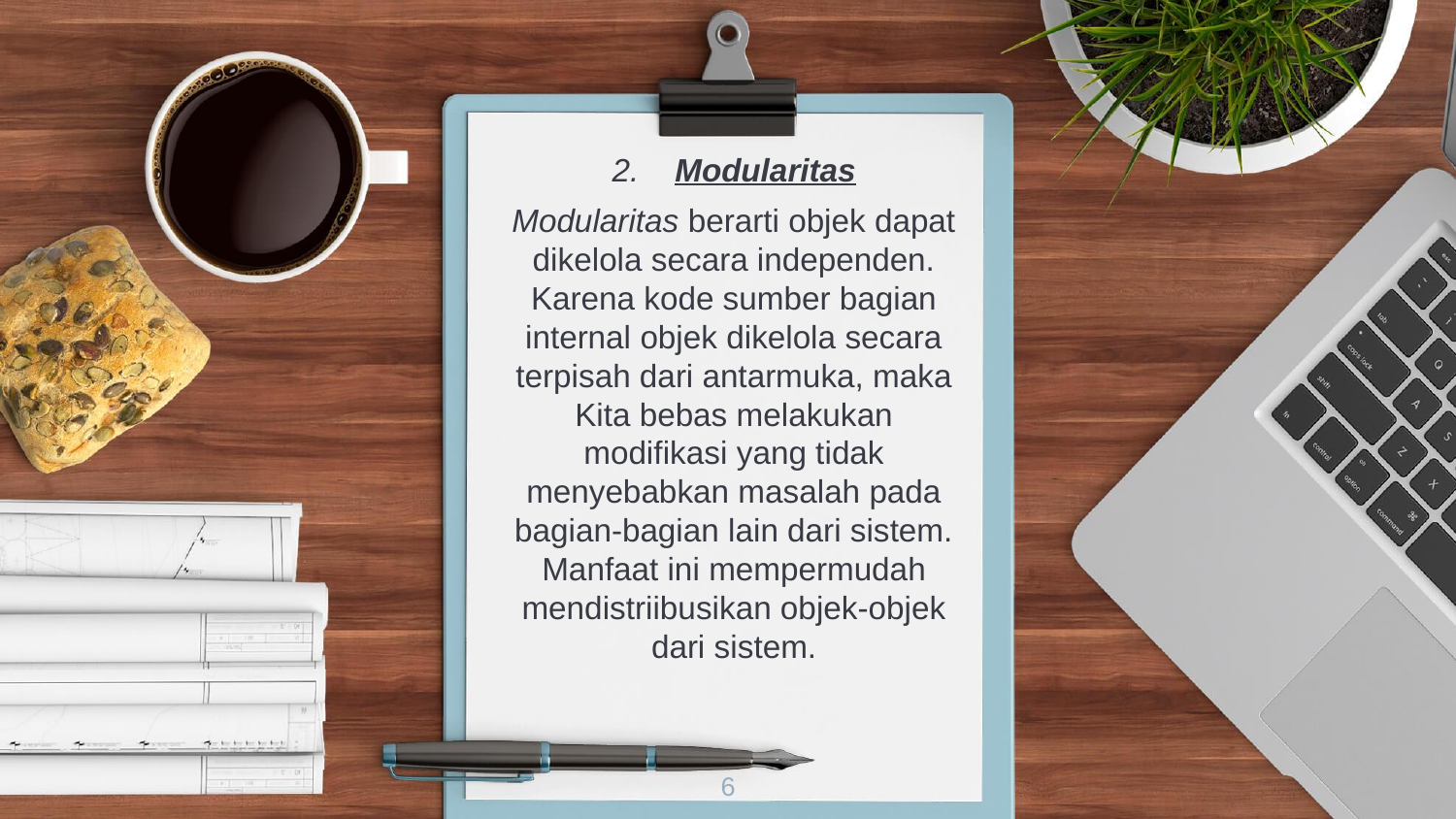

2.    Modularitas
Modularitas berarti objek dapat dikelola secara independen. Karena kode sumber bagian internal objek dikelola secara terpisah dari antarmuka, maka Kita bebas melakukan modifikasi yang tidak menyebabkan masalah pada bagian-bagian lain dari sistem. Manfaat ini mempermudah mendistriibusikan objek-objek dari sistem.

6